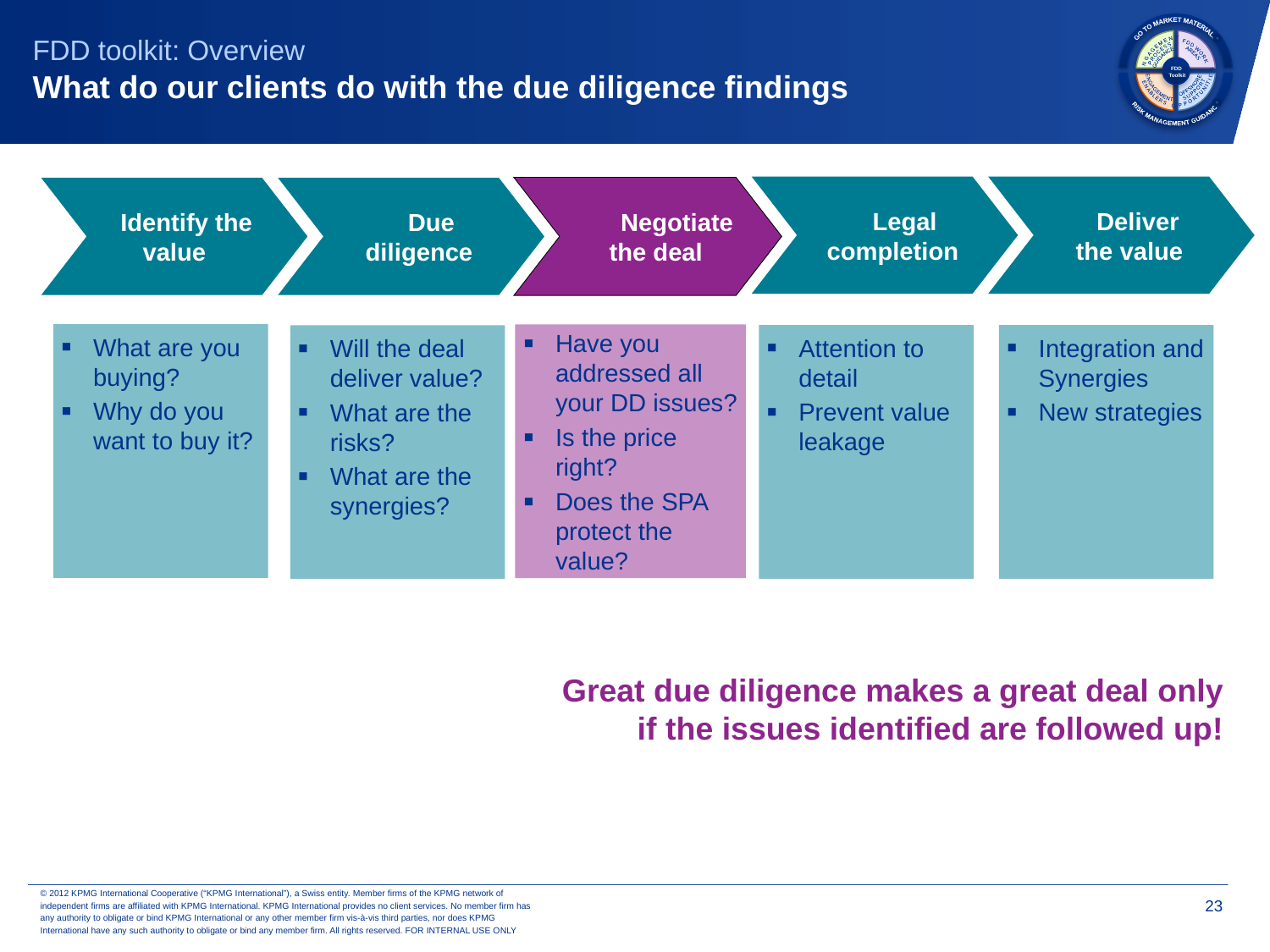

FDD toolkit: Overview
What do our clients do with the due diligence findings
GO TO MARKET MATERIALS

RISK MANAGEMENT GUIDANCE

∗
FDD WORK
AREAS
ENGAGEMENT
PROCESS
GUIDANCE

FDD
Toolkit
OFFSHORE
SUPPORT
OPPORTUNITIES
ENGAGEMENT
ENABLERS

∗
Legal completion
Deliver
the value
Identify the value
Due diligence
Negotiate
the deal
Negotiate
the deal
What are you buying?
Why do you want to buy it?
Have you addressed all your DD issues?
Is the price right?
Does the SPA protect the value?
Attention to detail
Prevent value leakage
Integration and Synergies
New strategies
Will the deal deliver value?
What are the risks?
What are the synergies?
Great due diligence makes a great deal only if the issues identified are followed up!